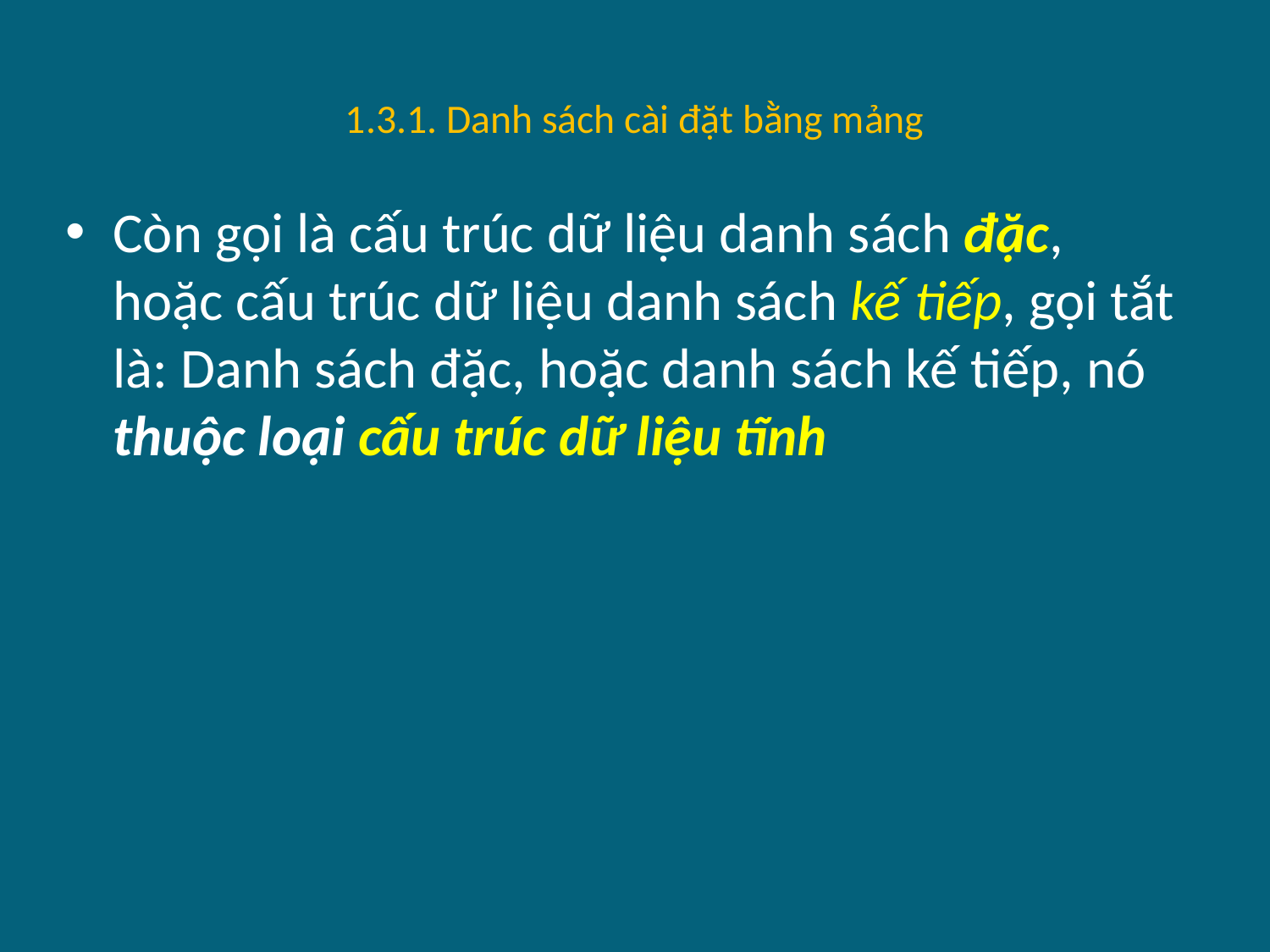

# 1.3.1. Danh sách cài đặt bằng mảng
Còn gọi là cấu trúc dữ liệu danh sách đặc, hoặc cấu trúc dữ liệu danh sách kế tiếp, gọi tắt là: Danh sách đặc, hoặc danh sách kế tiếp, nó thuộc loại cấu trúc dữ liệu tĩnh